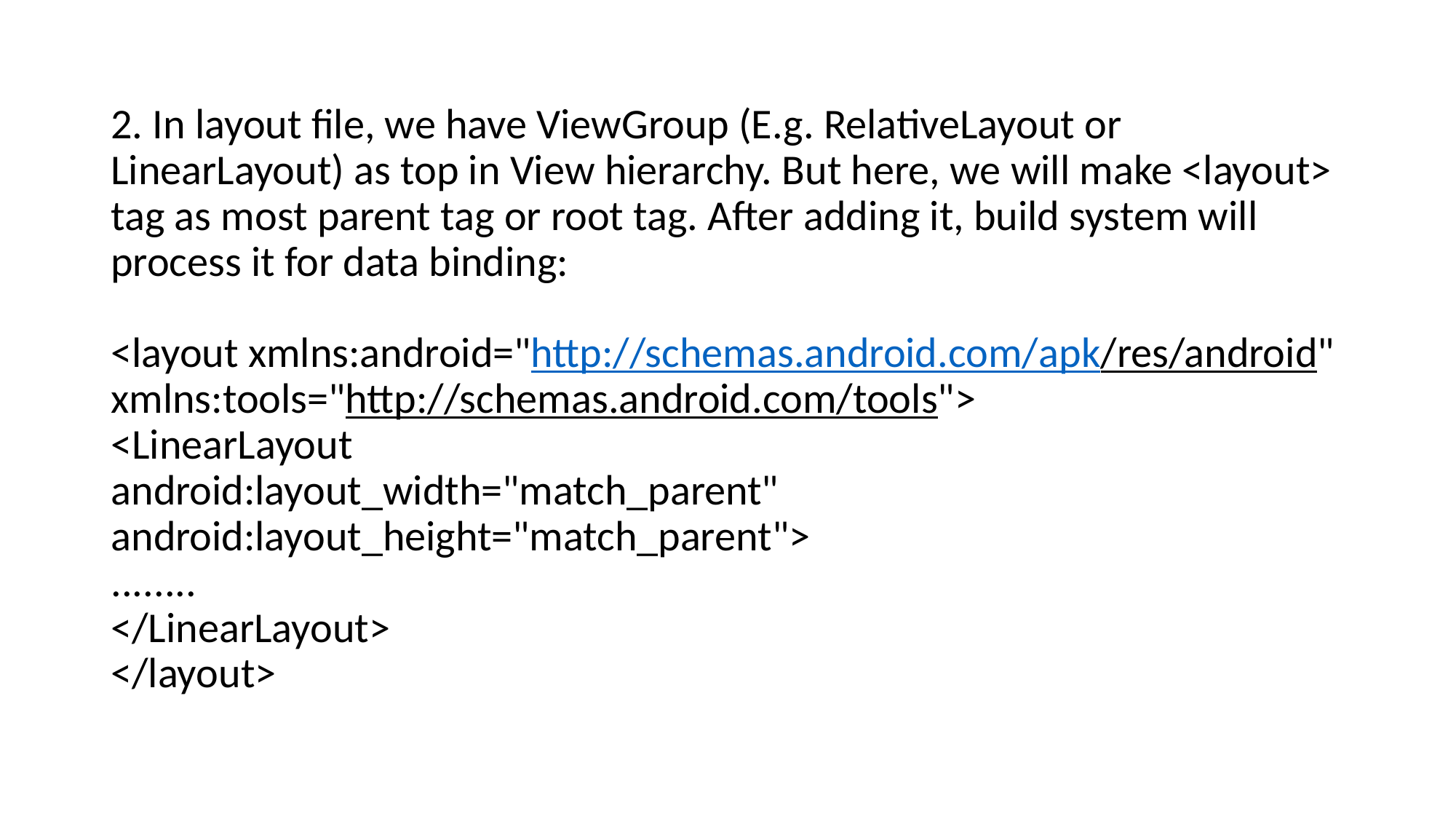

2. In layout file, we have ViewGroup (E.g. RelativeLayout or LinearLayout) as top in View hierarchy. But here, we will make <layout> tag as most parent tag or root tag. After adding it, build system will process it for data binding:
<layout xmlns:android="http://schemas.android.com/apk/res/android"
xmlns:tools="http://schemas.android.com/tools">
<LinearLayout
android:layout_width="match_parent"
android:layout_height="match_parent">
........
</LinearLayout>
</layout>